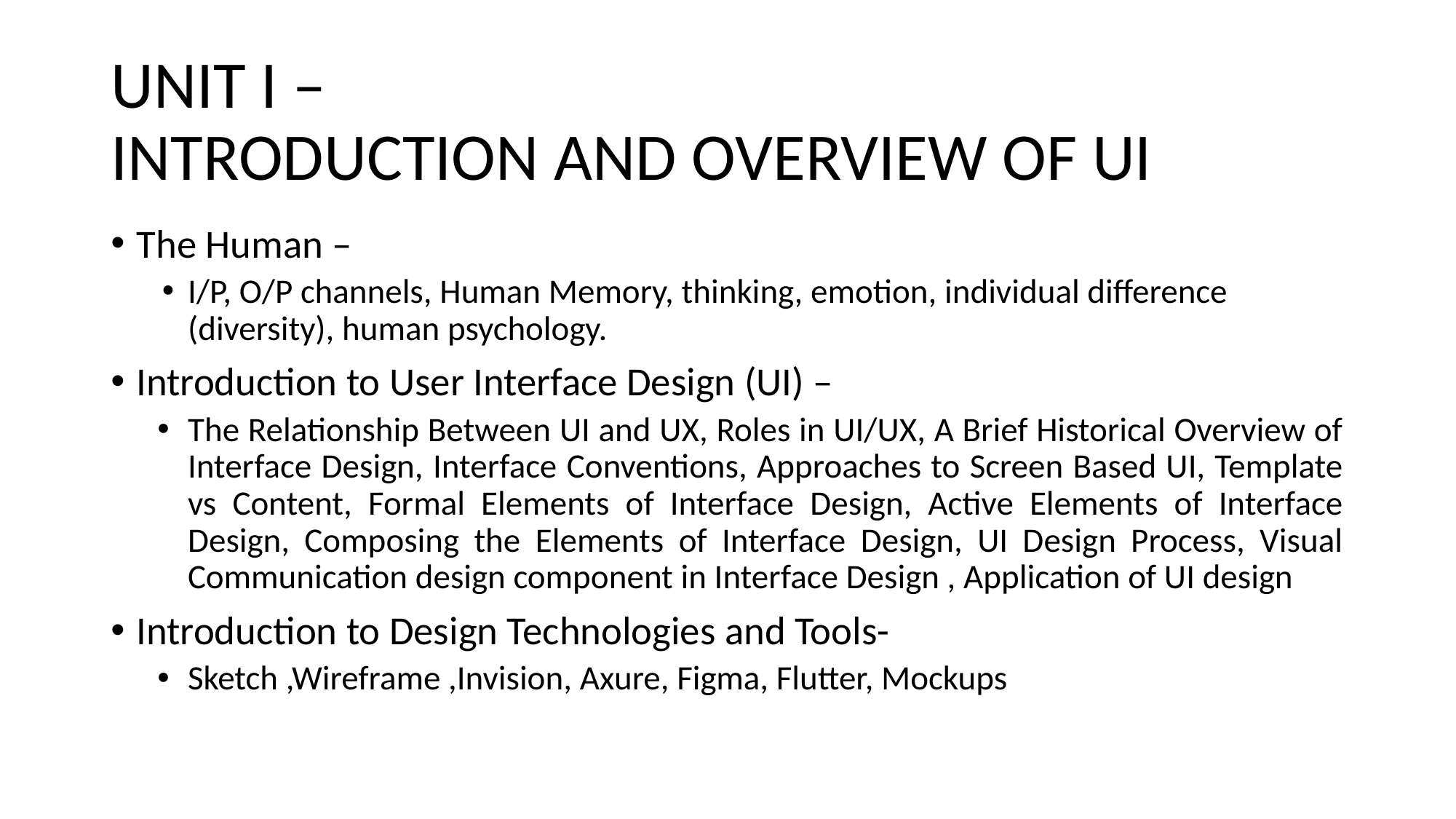

# UNIT I – INTRODUCTION AND OVERVIEW OF UI
The Human –
I/P, O/P channels, Human Memory, thinking, emotion, individual difference (diversity), human psychology.
Introduction to User Interface Design (UI) –
The Relationship Between UI and UX, Roles in UI/UX, A Brief Historical Overview of Interface Design, Interface Conventions, Approaches to Screen Based UI, Template vs Content, Formal Elements of Interface Design, Active Elements of Interface Design, Composing the Elements of Interface Design, UI Design Process, Visual Communication design component in Interface Design , Application of UI design
Introduction to Design Technologies and Tools-
Sketch ,Wireframe ,Invision, Axure, Figma, Flutter, Mockups